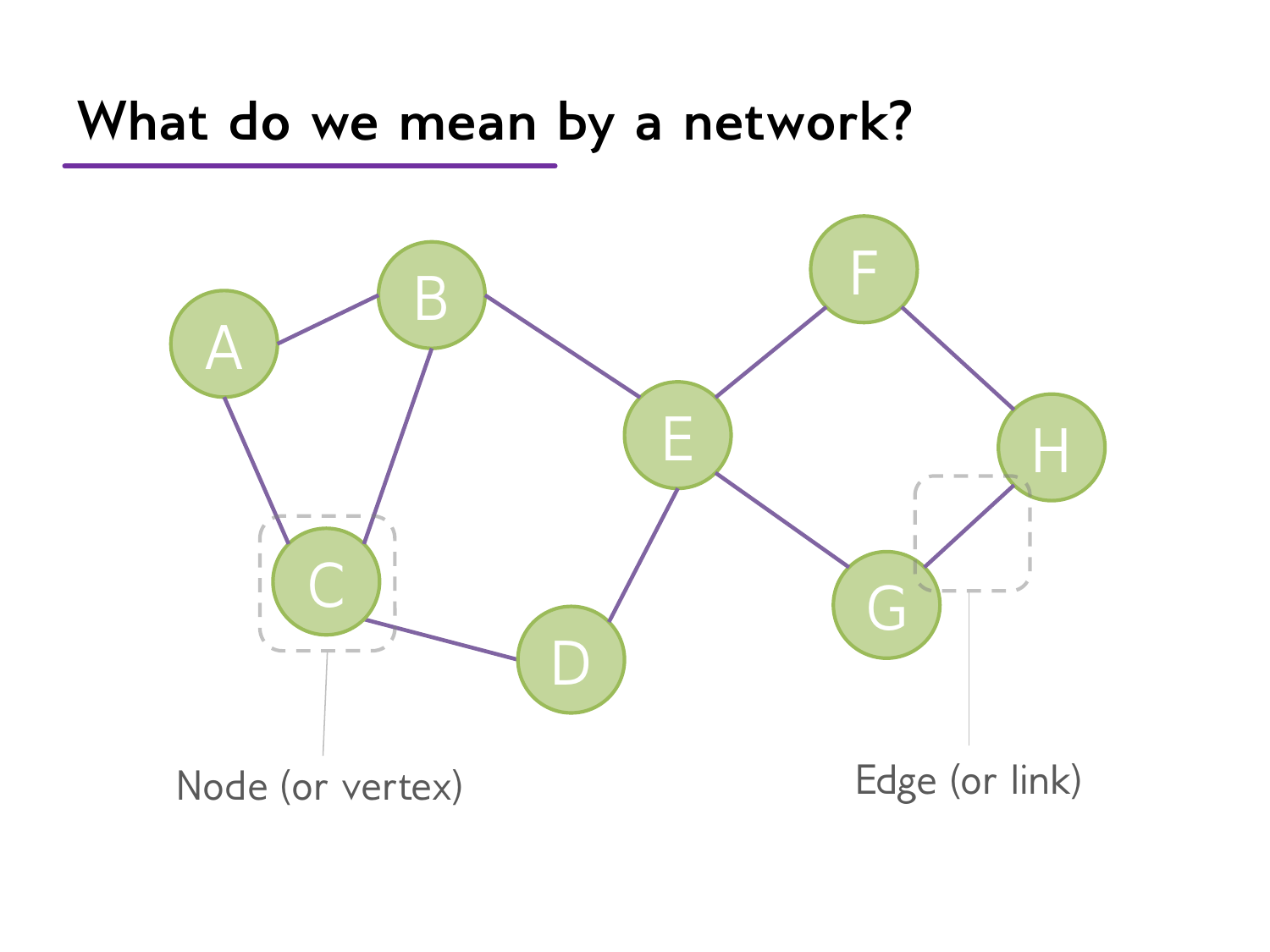

# What do we mean by a network?
F
B
A
E
H
C
G
D

Edge (or link)
Node (or vertex)